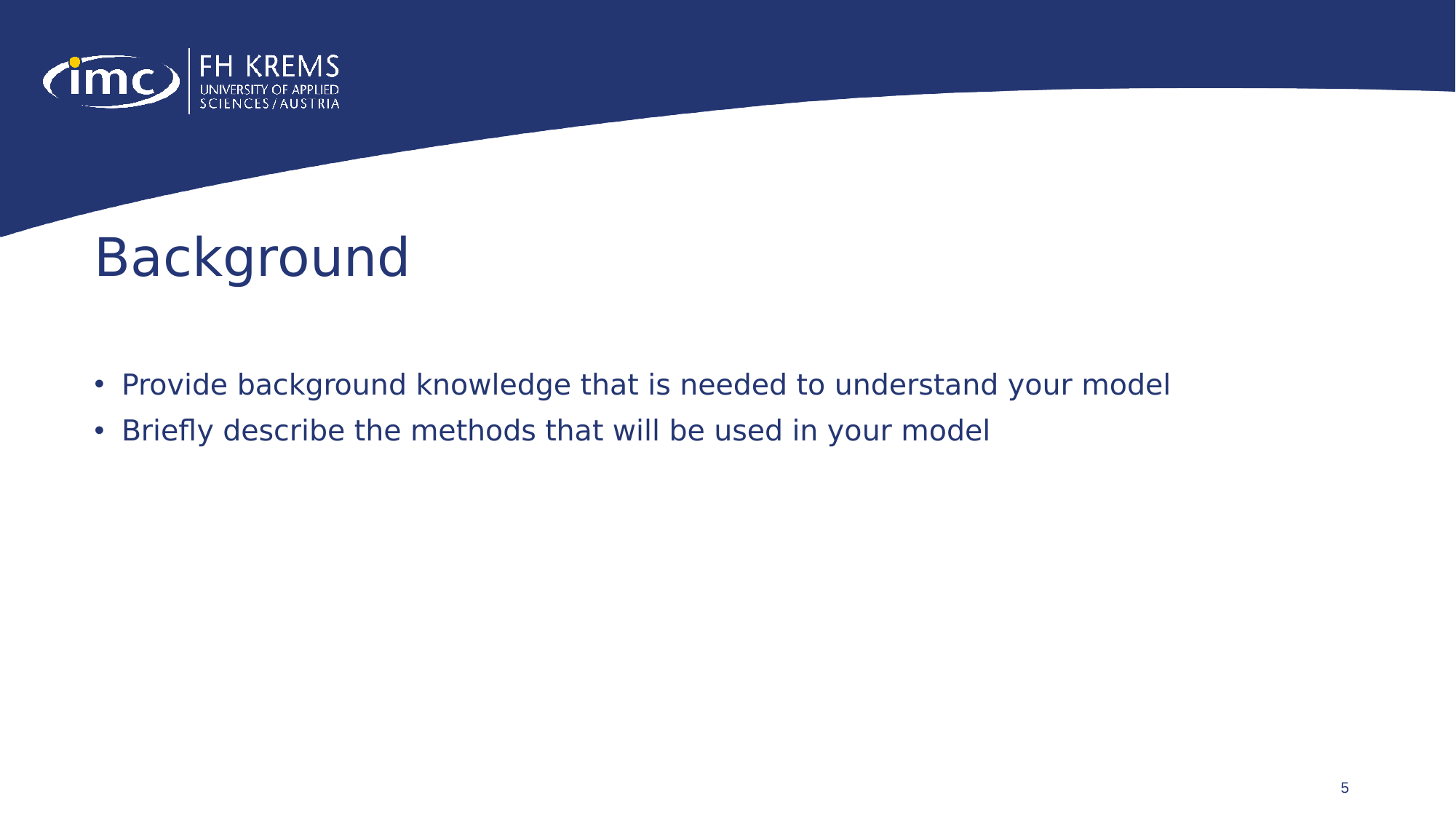

# Background

Provide background knowledge that is needed to understand your model
Briefly describe the methods that will be used in your model